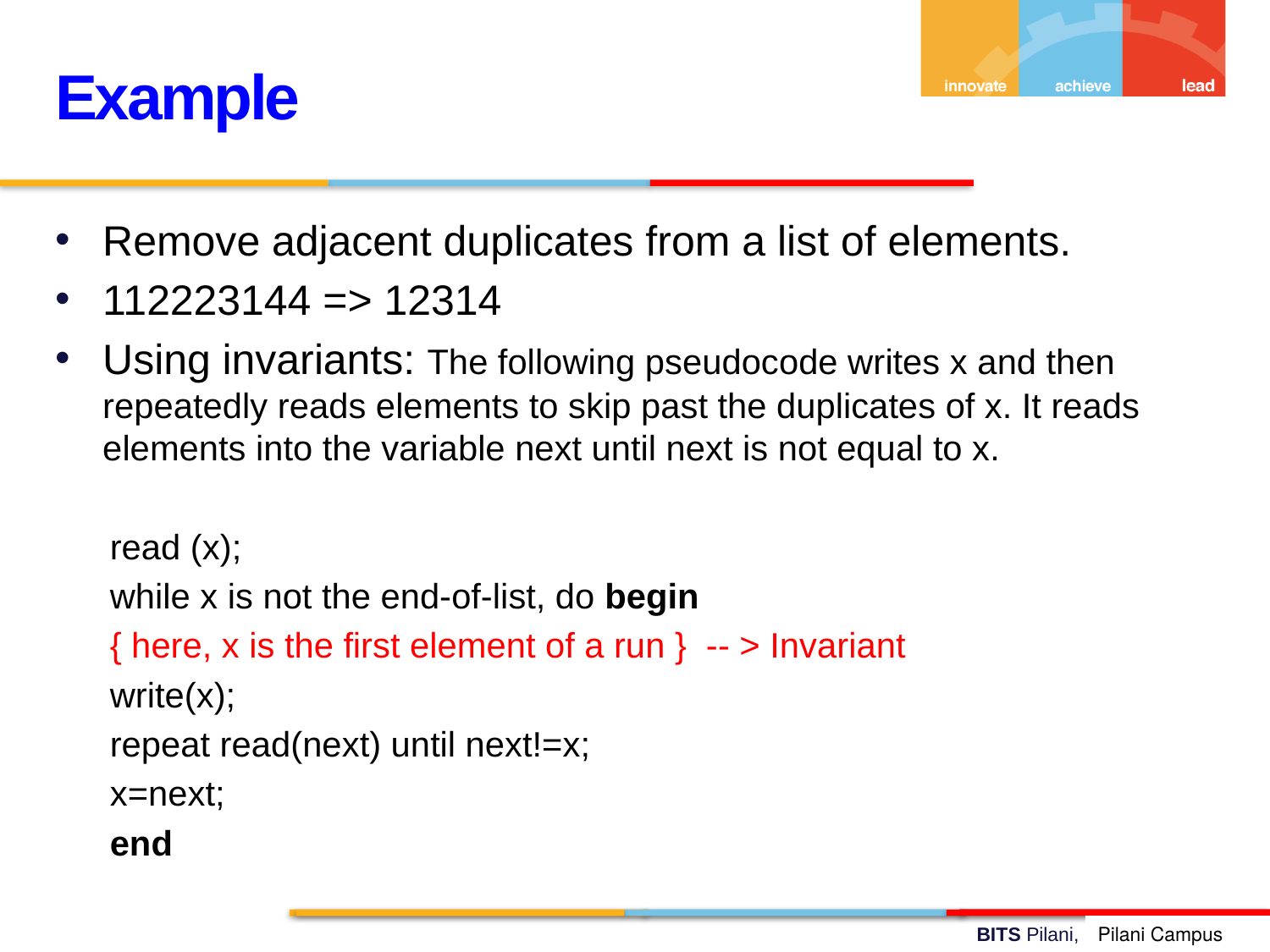

Example
Remove adjacent duplicates from a list of elements.
112223144 => 12314
Using invariants: The following pseudocode writes x and then repeatedly reads elements to skip past the duplicates of x. It reads elements into the variable next until next is not equal to x.

read (x);
while x is not the end-of-list, do begin
{ here, x is the first element of a run }  -- > Invariant
write(x);
repeat read(next) until next!=x;
x=next;
end
Pilani Campus